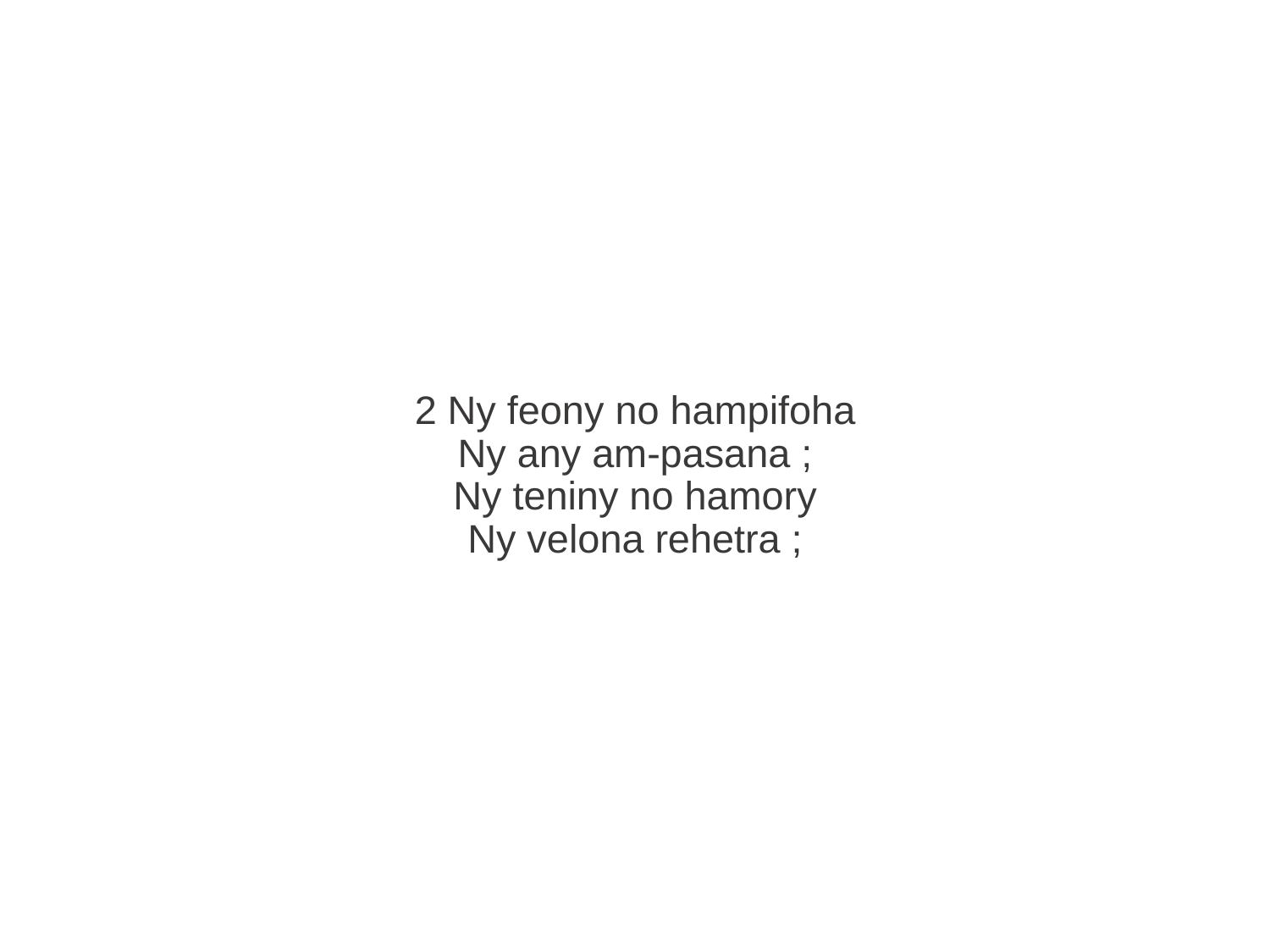

2 Ny feony no hampifoha
Ny any am-pasana ;
Ny teniny no hamory
Ny velona rehetra ;